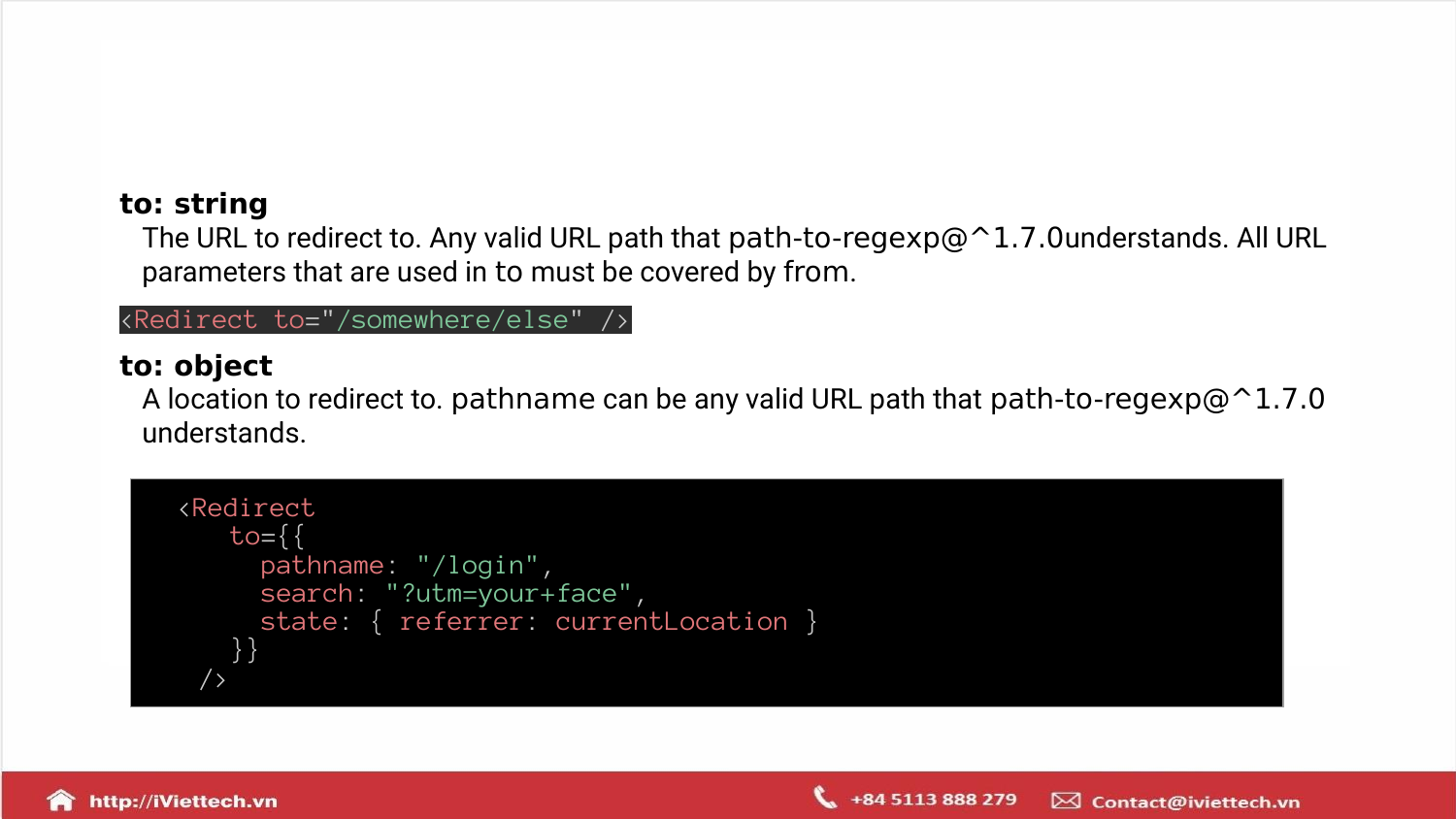

#
to: string
The URL to redirect to. Any valid URL path that path-to-regexp@^1.7.0understands. All URL parameters that are used in to must be covered by from.
<Redirect to="/somewhere/else" />
to: object
A location to redirect to. pathname can be any valid URL path that path-to-regexp@^1.7.0 understands.

| <Redirect to={{ pathname: "/login", search: "?utm=your+face", state: { referrer: currentLocation } }} /> |
| --- |